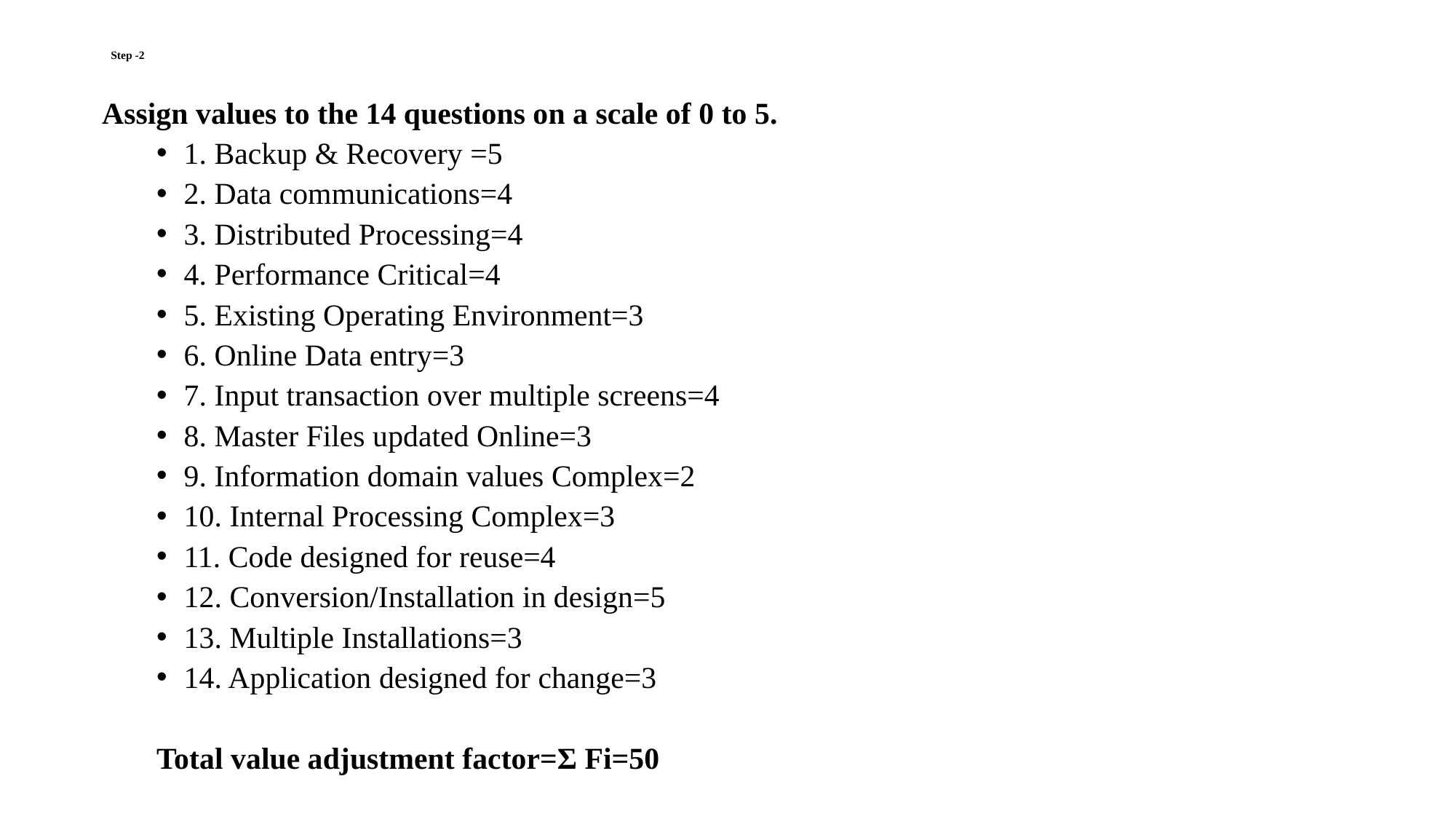

# Step -2
Assign values to the 14 questions on a scale of 0 to 5.
1. Backup & Recovery =5
2. Data communications=4
3. Distributed Processing=4
4. Performance Critical=4
5. Existing Operating Environment=3
6. Online Data entry=3
7. Input transaction over multiple screens=4
8. Master Files updated Online=3
9. Information domain values Complex=2
10. Internal Processing Complex=3
11. Code designed for reuse=4
12. Conversion/Installation in design=5
13. Multiple Installations=3
14. Application designed for change=3

Total value adjustment factor=Σ Fi=50